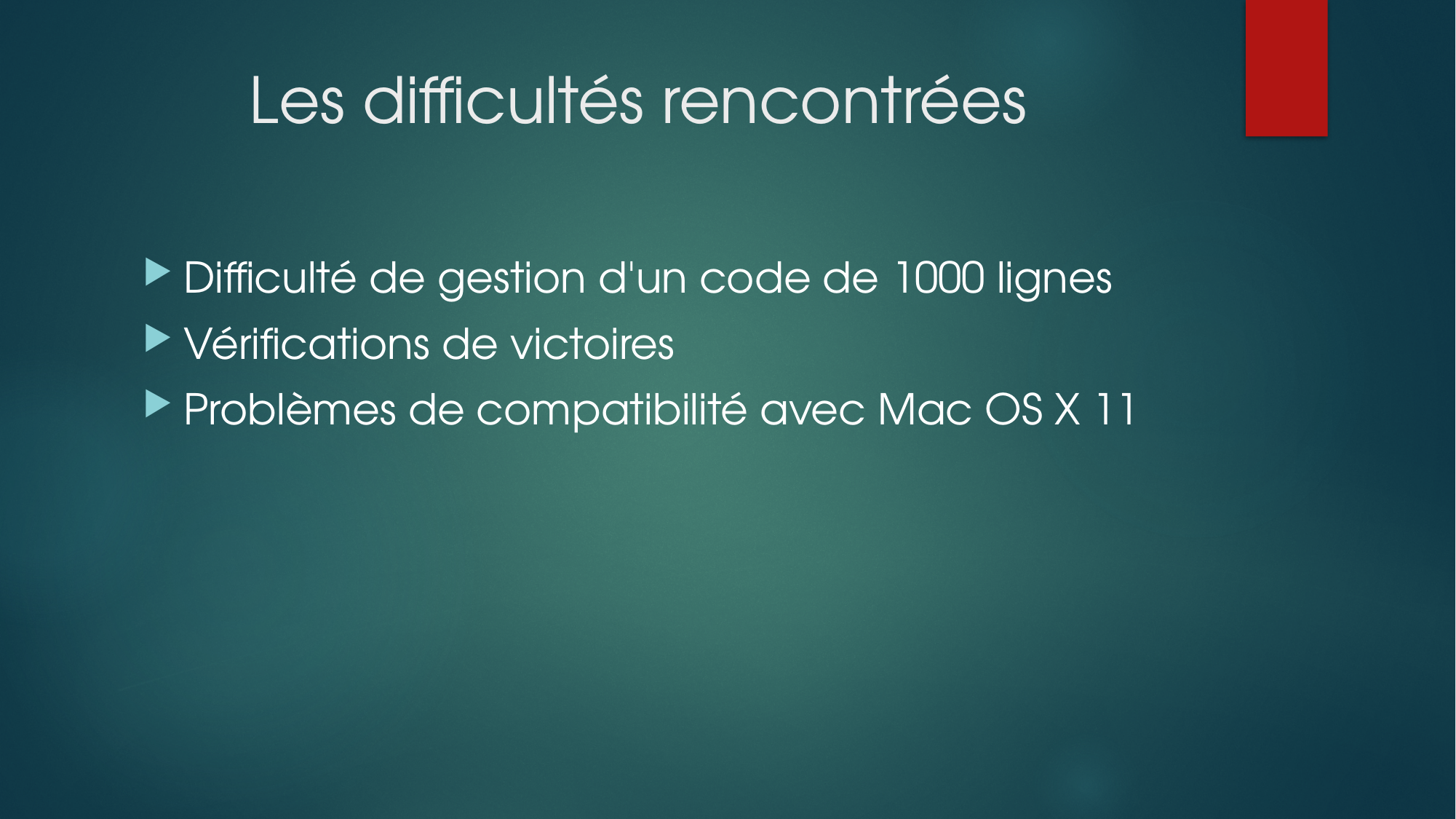

# Les difficultés rencontrées
Difficulté de gestion d'un code de 1000 lignes
Vérifications de victoires
Problèmes de compatibilité avec Mac OS X 11